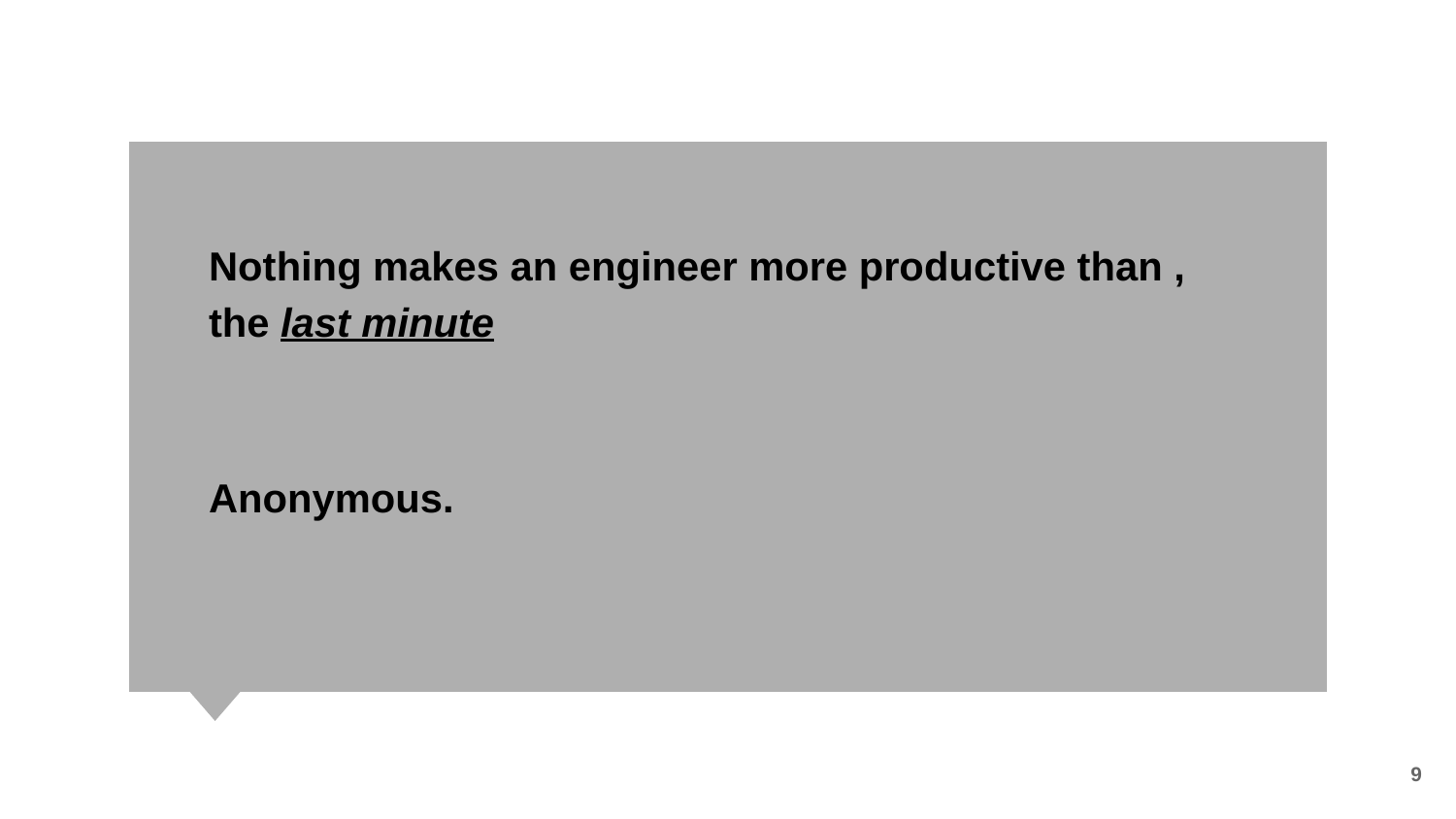

Nothing makes an engineer more productive than , the last minute

Anonymous.
9